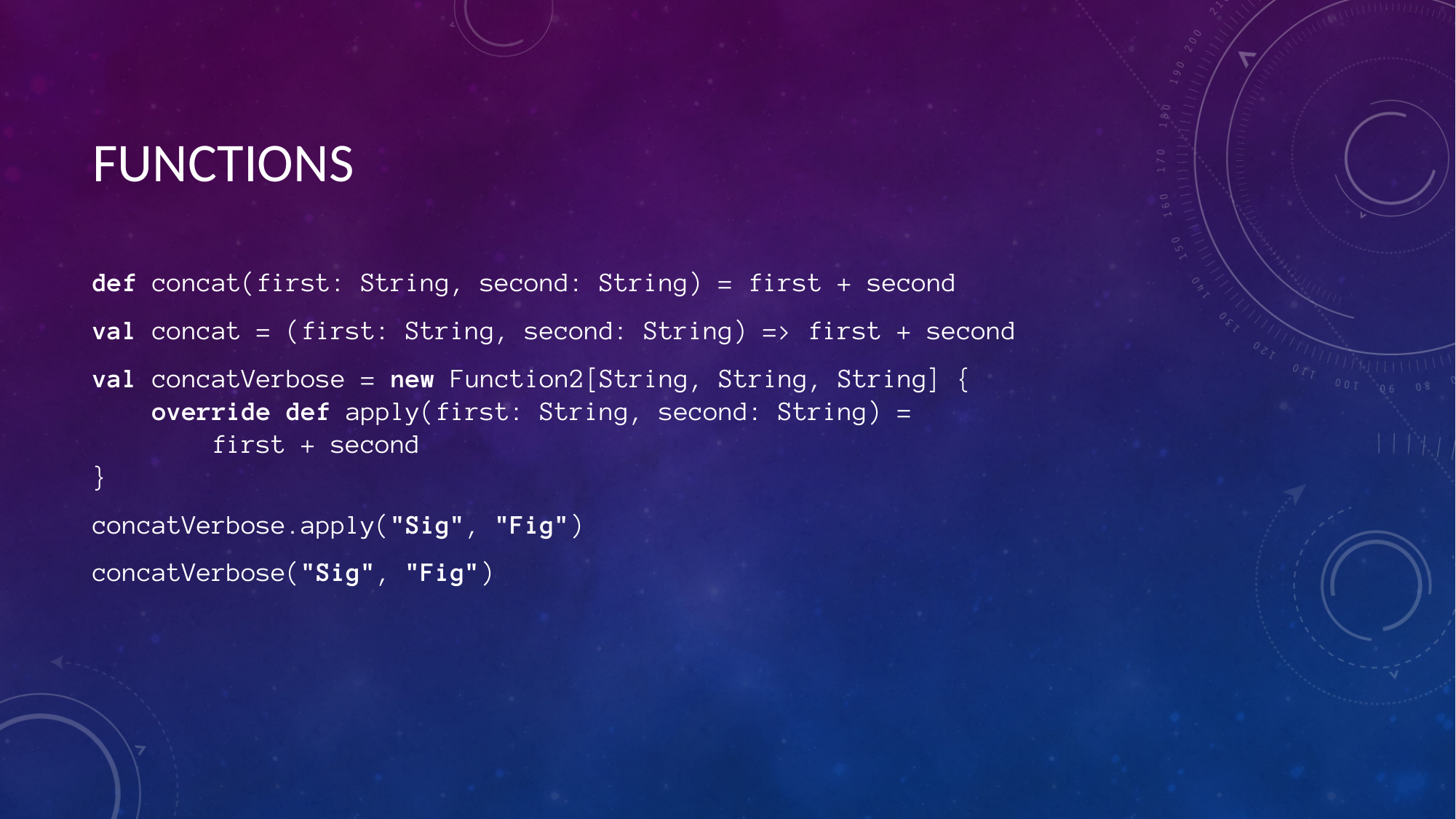

# Functions
def concat(first: String, second: String) = first + second
val concat = (first: String, second: String) => first + second
val concatVerbose = new Function2[String, String, String] {
    override def apply(first: String, second: String) =
        first + second
}
concatVerbose.apply("Sig", "Fig")
concatVerbose("Sig", "Fig")